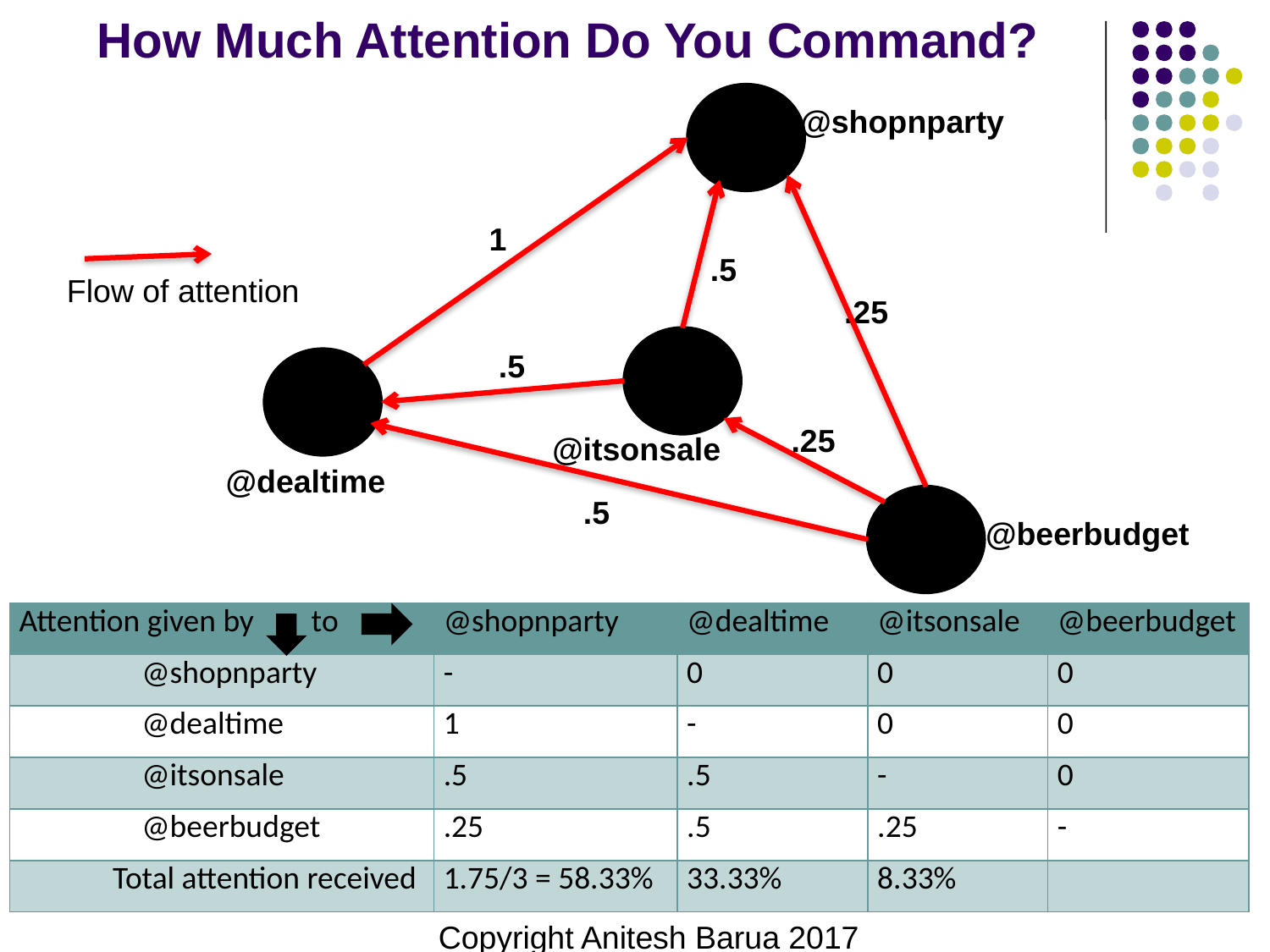

# How Much Attention Do You Command?

@shopnparty
1
.5
Flow of attention
.25

.5

.25
@itsonsale
@dealtime
.5

@beerbudget
| Attention given by to | @shopnparty | @dealtime | @itsonsale | @beerbudget |
| --- | --- | --- | --- | --- |
| @shopnparty | - | 0 | 0 | 0 |
| @dealtime | 1 | - | 0 | 0 |
| @itsonsale | .5 | .5 | - | 0 |
| @beerbudget | .25 | .5 | .25 | - |
| Total attention received | 1.75/3 = 58.33% | 33.33% | 8.33% |  |

Copyright Anitesh Barua 2017